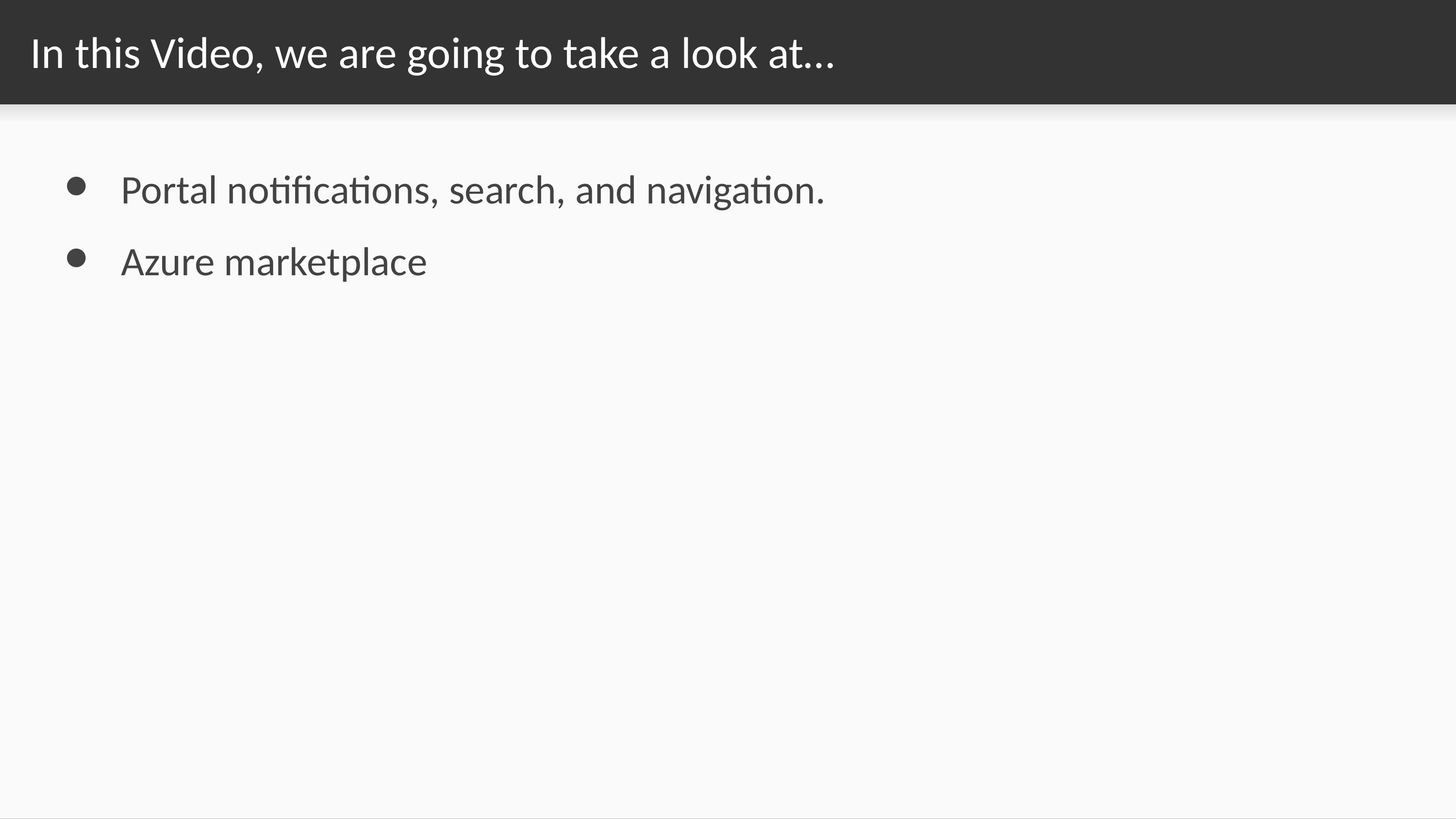

# In this Video, we are going to take a look at…
Portal notifications, search, and navigation.
Azure marketplace